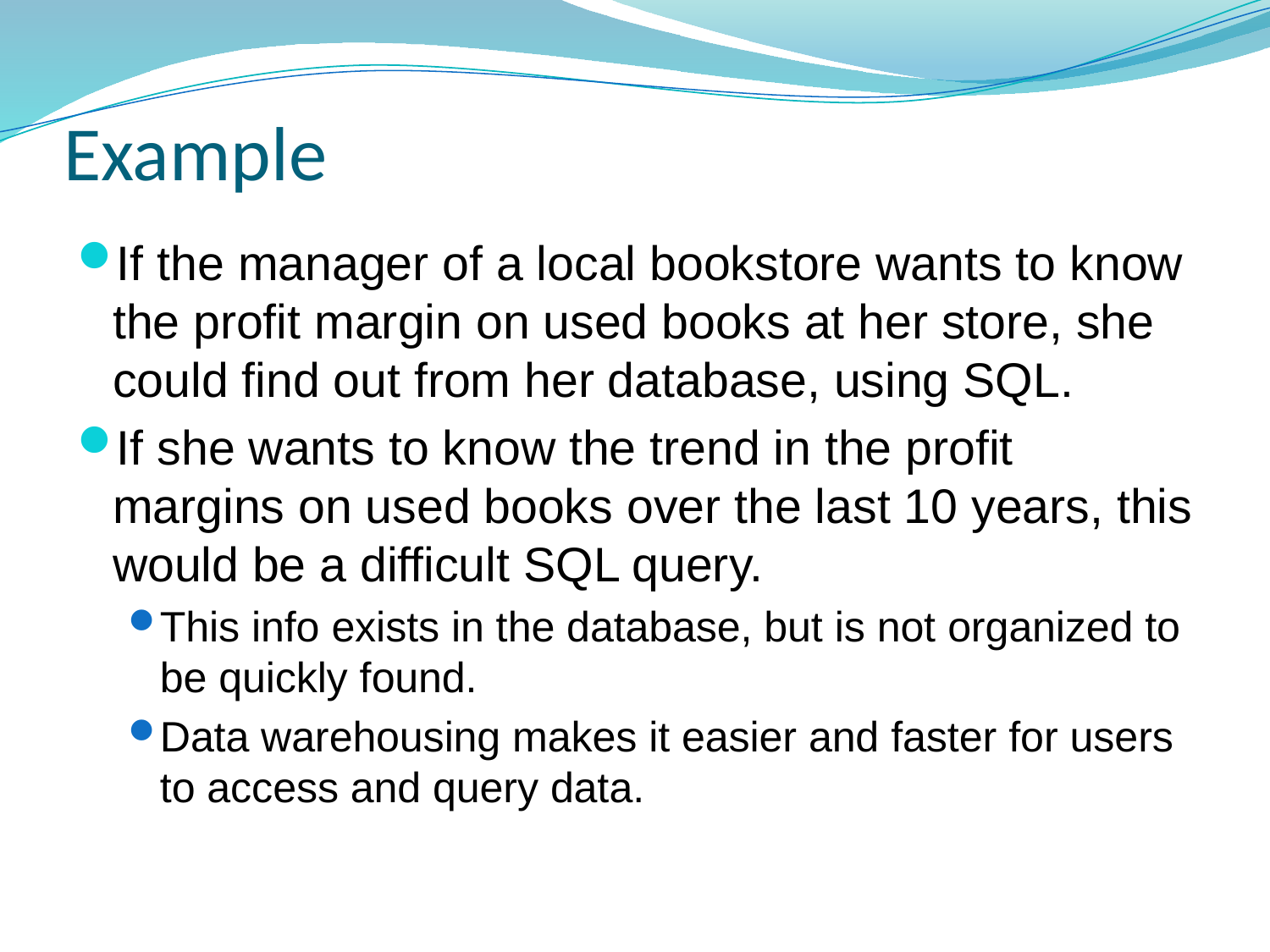

# Example
If the manager of a local bookstore wants to know the profit margin on used books at her store, she could find out from her database, using SQL.
If she wants to know the trend in the profit margins on used books over the last 10 years, this would be a difficult SQL query.
This info exists in the database, but is not organized to be quickly found.
Data warehousing makes it easier and faster for users to access and query data.